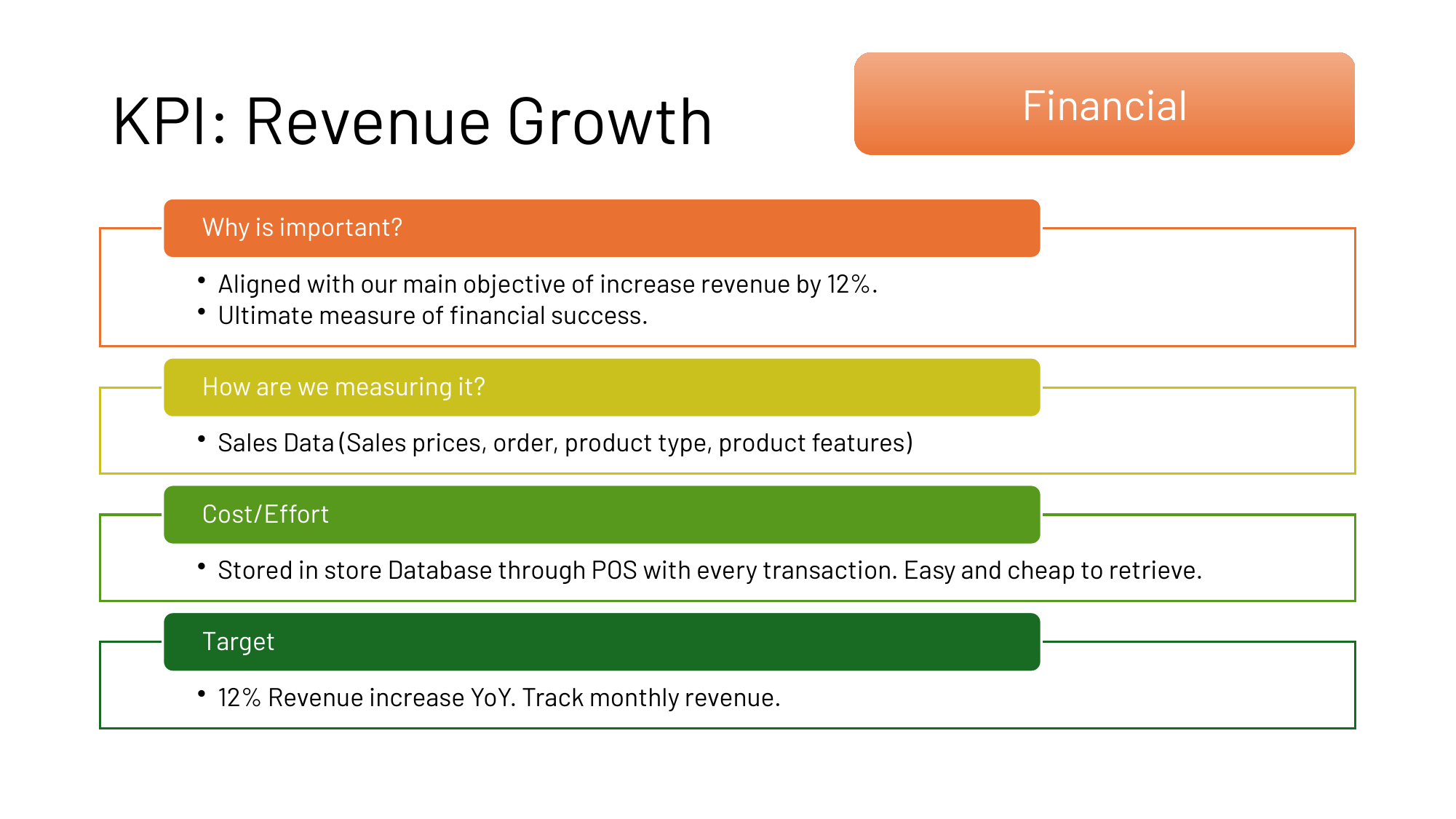

# KPI: Revenue Growth
Financial
Aligned with our main objective of increase revenue by 12%.
Ultimate measure of financial success.
Why is important?
Sales Data (Sales prices, order, product type, product features)
How are we measuring it?
Stored in store Database through POS with every transaction. Easy and cheap to retrieve.
Cost/Effort
12% Revenue increase YoY. Track monthly revenue.
Target